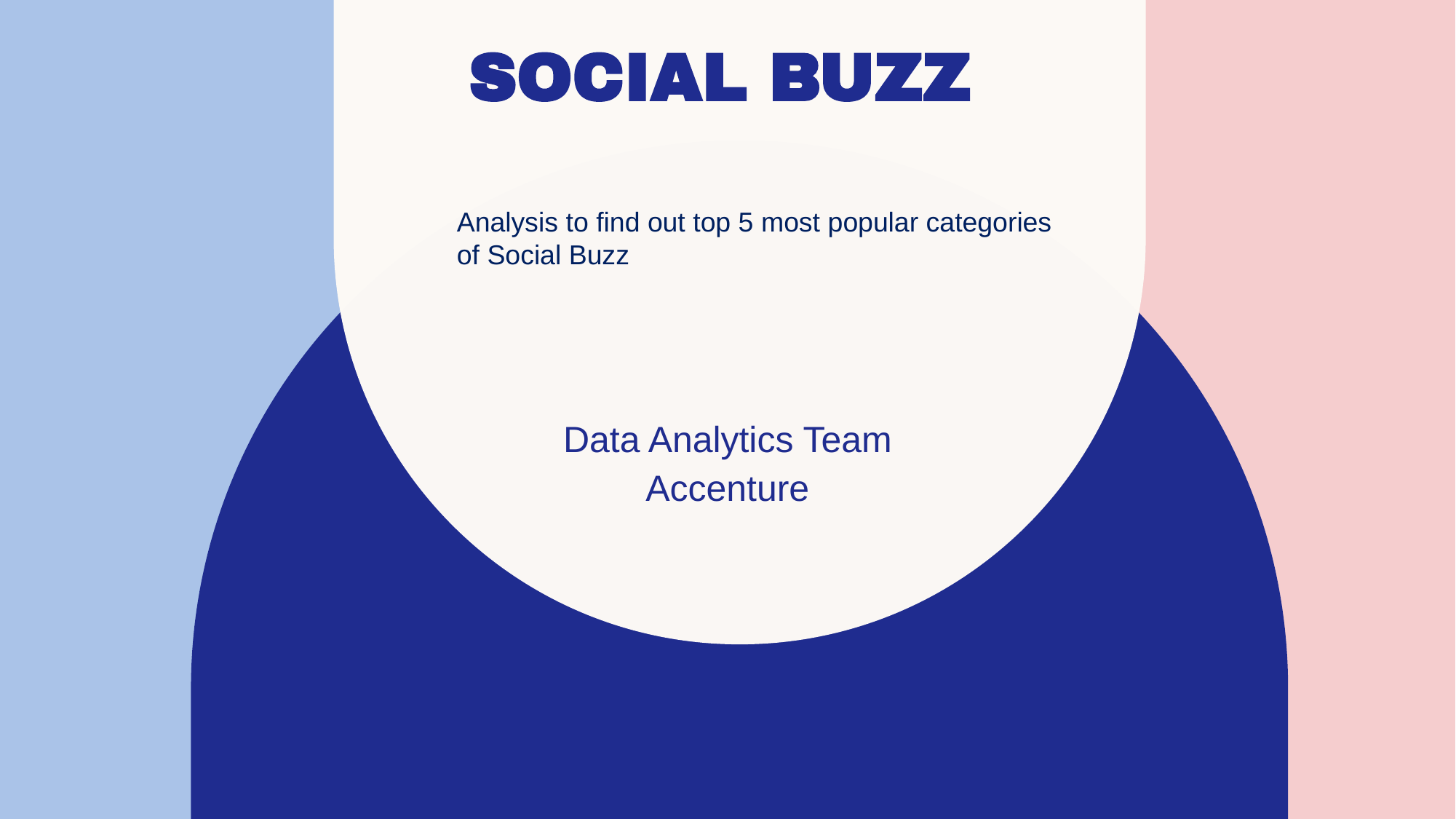

# Social buzz

Analysis to find out top 5 most popular categories of Social Buzz

Data Analytics Team
Accenture